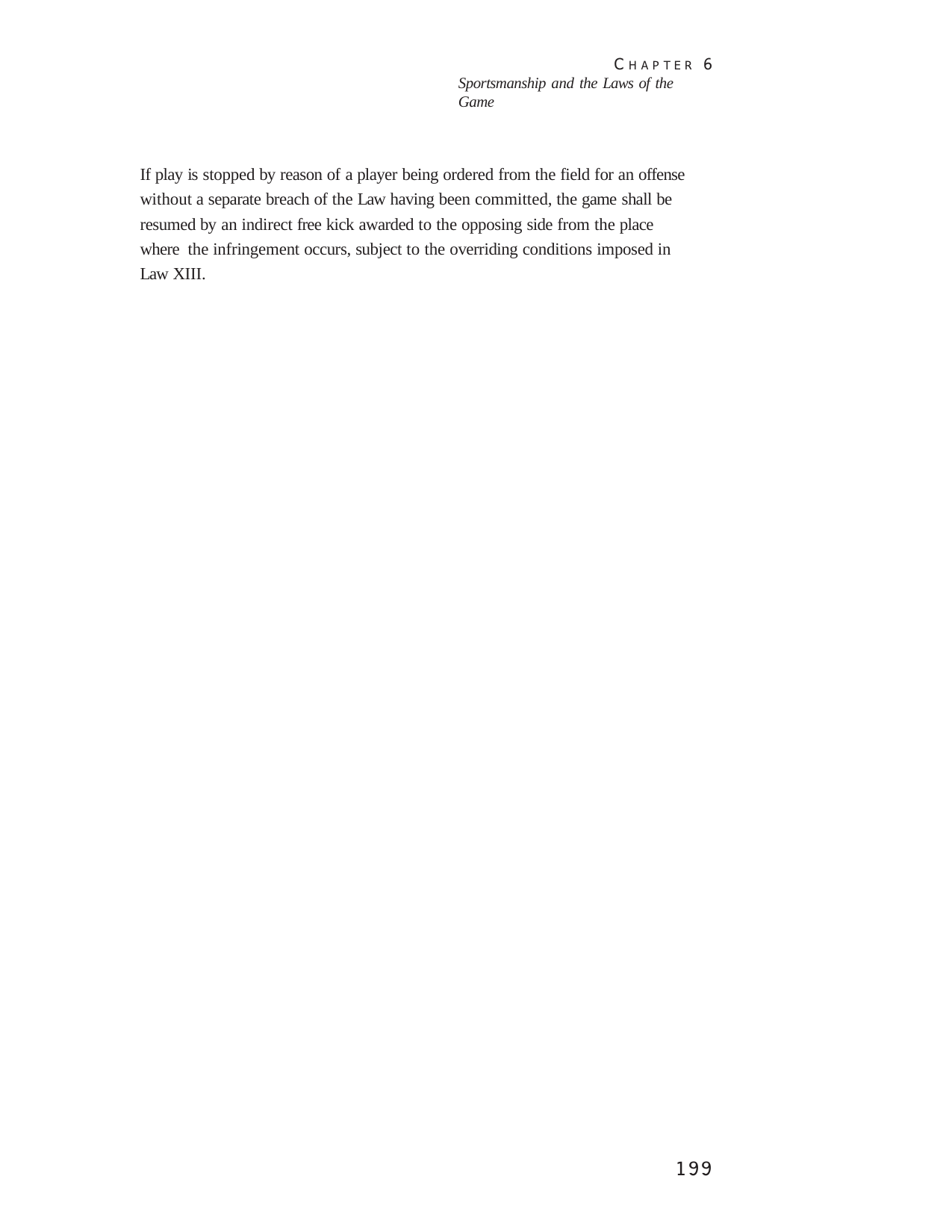

C H A P T E R   6
Sportsmanship and the Laws of the Game
If play is stopped by reason of a player being ordered from the field for an offense  without a separate breach of the Law having been committed, the game shall be  resumed by an indirect free kick awarded to the opposing side from the place where  the infringement occurs, subject to the overriding conditions imposed in Law XIII.
199